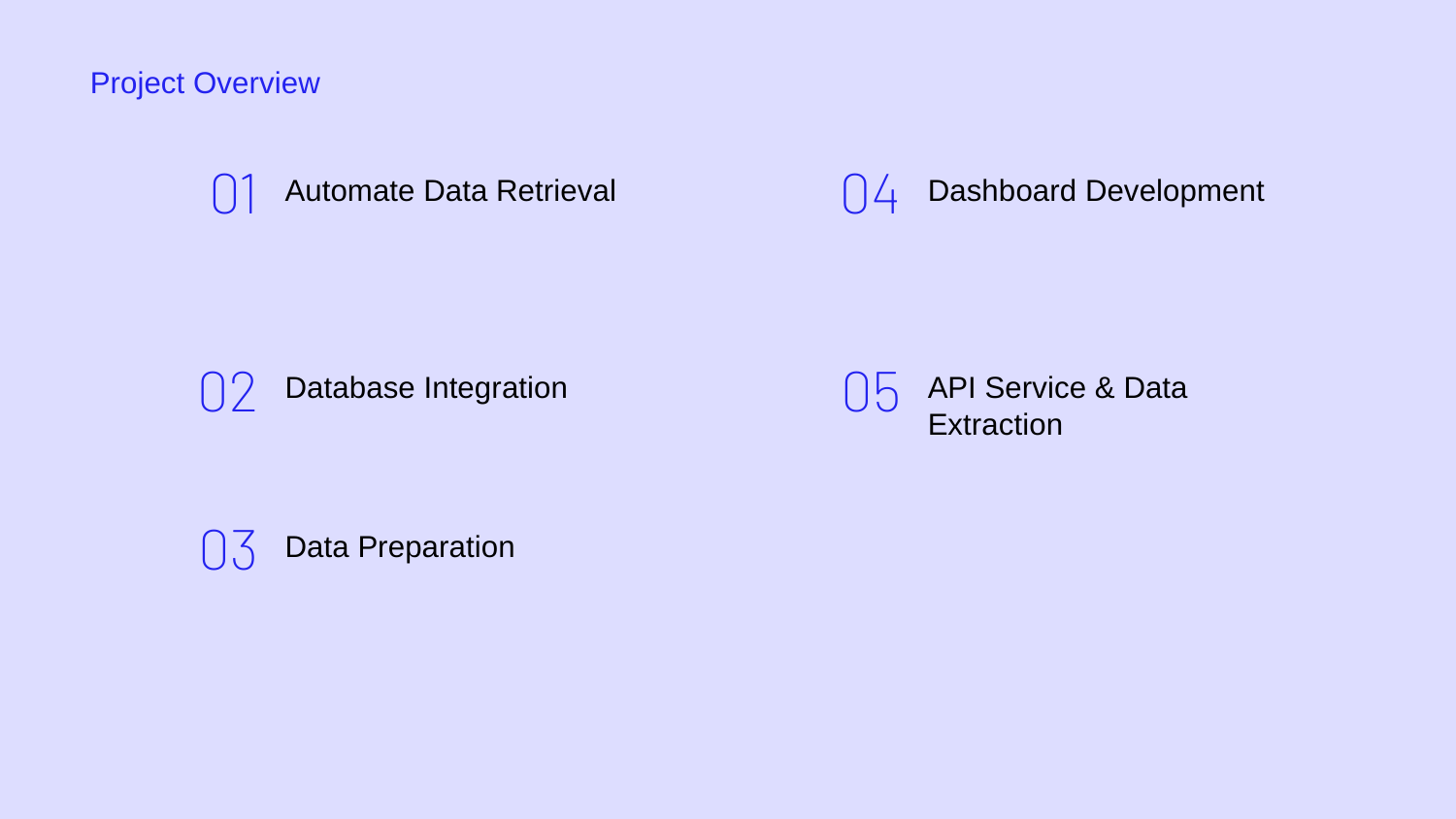

Project Overview
Automate Data Retrieval
Dashboard Development
01
04
Database Integration
API Service & Data Extraction
02
05
Data Preparation
03